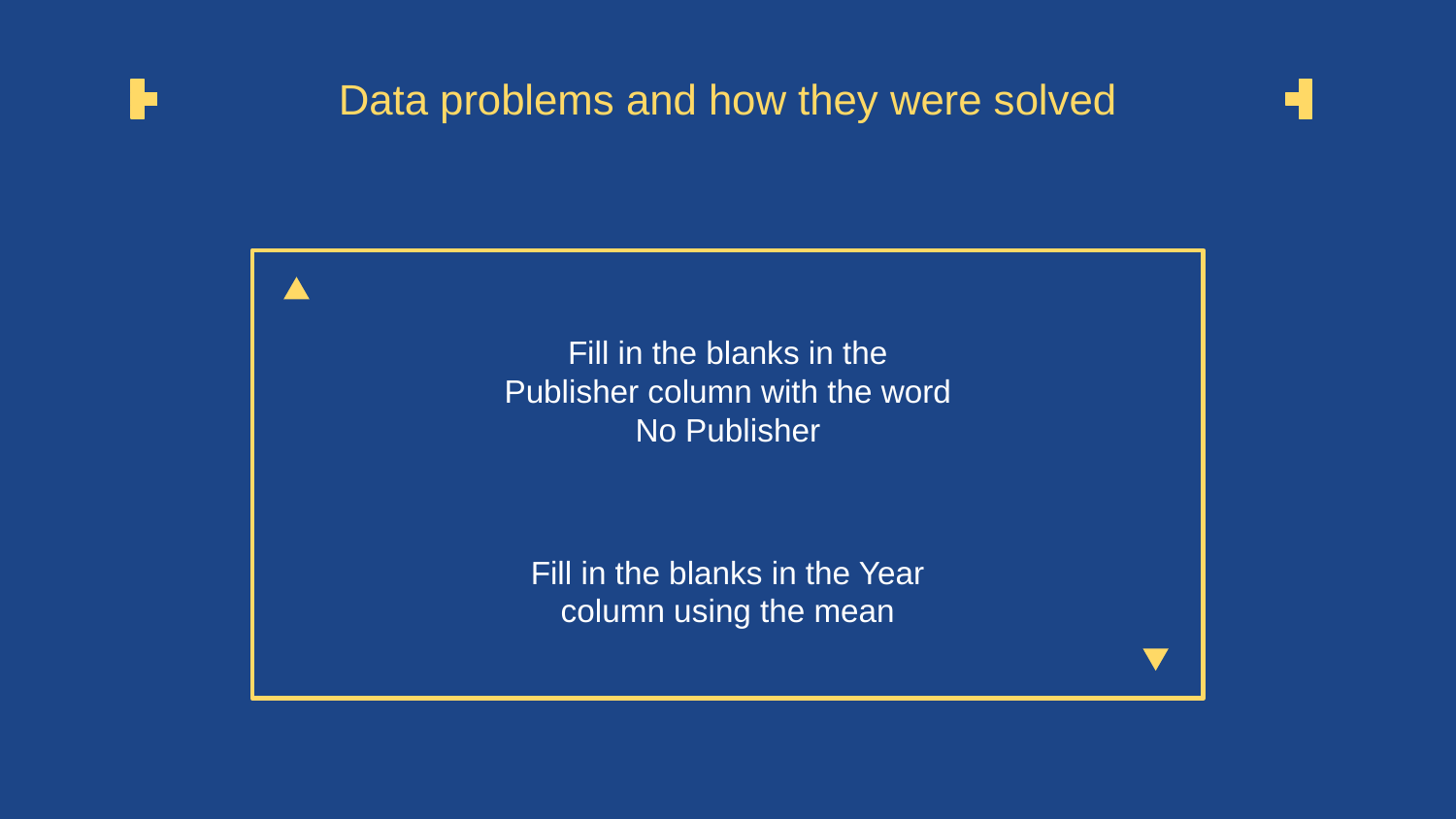

# Data problems and how they were solved

Fill in the blanks in the Publisher column with the word No Publisher

Fill in the blanks in the Year column using the mean